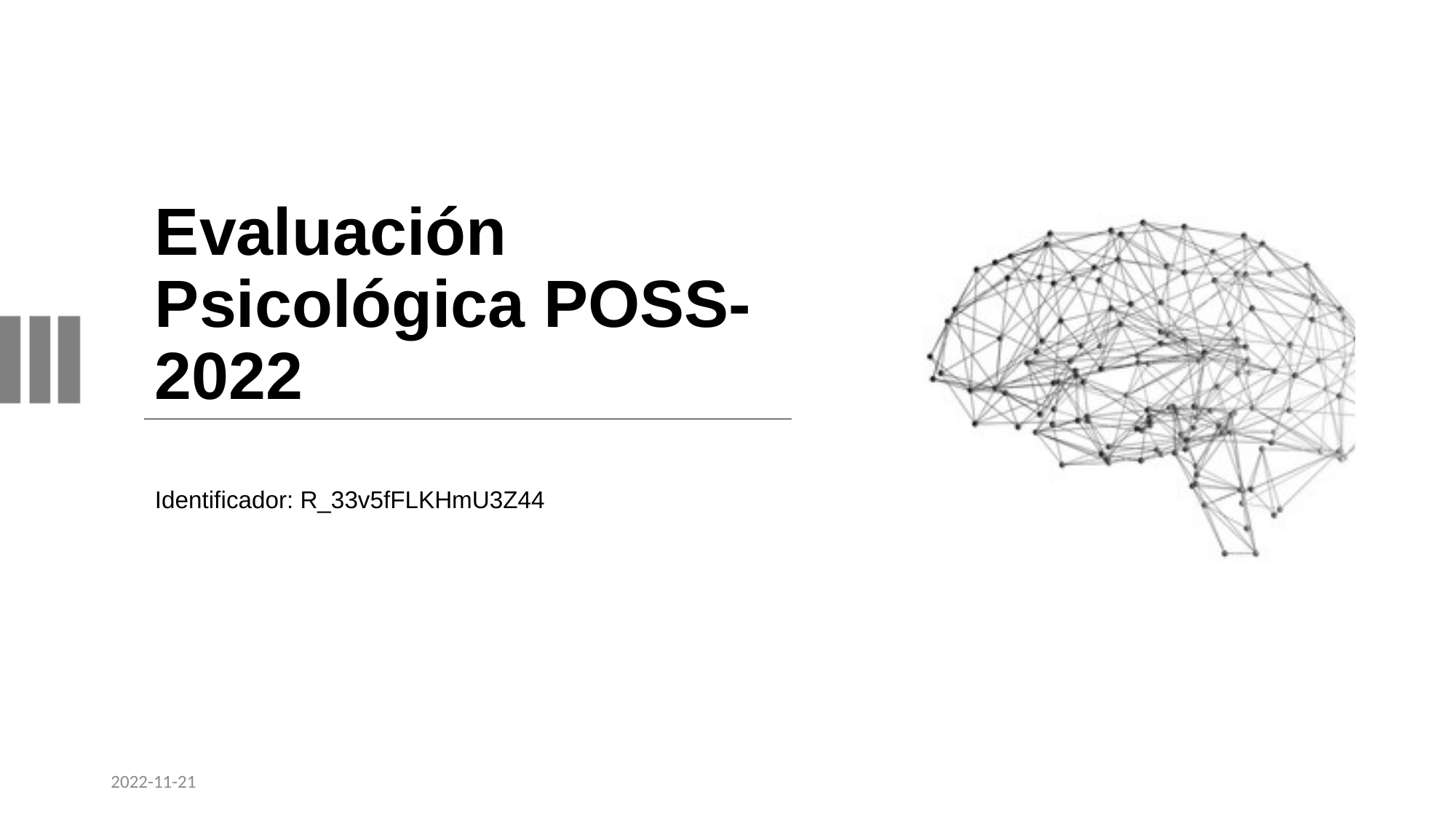

# Evaluación Psicológica POSS-2022
Identificador: R_33v5fFLKHmU3Z44
2022-11-21